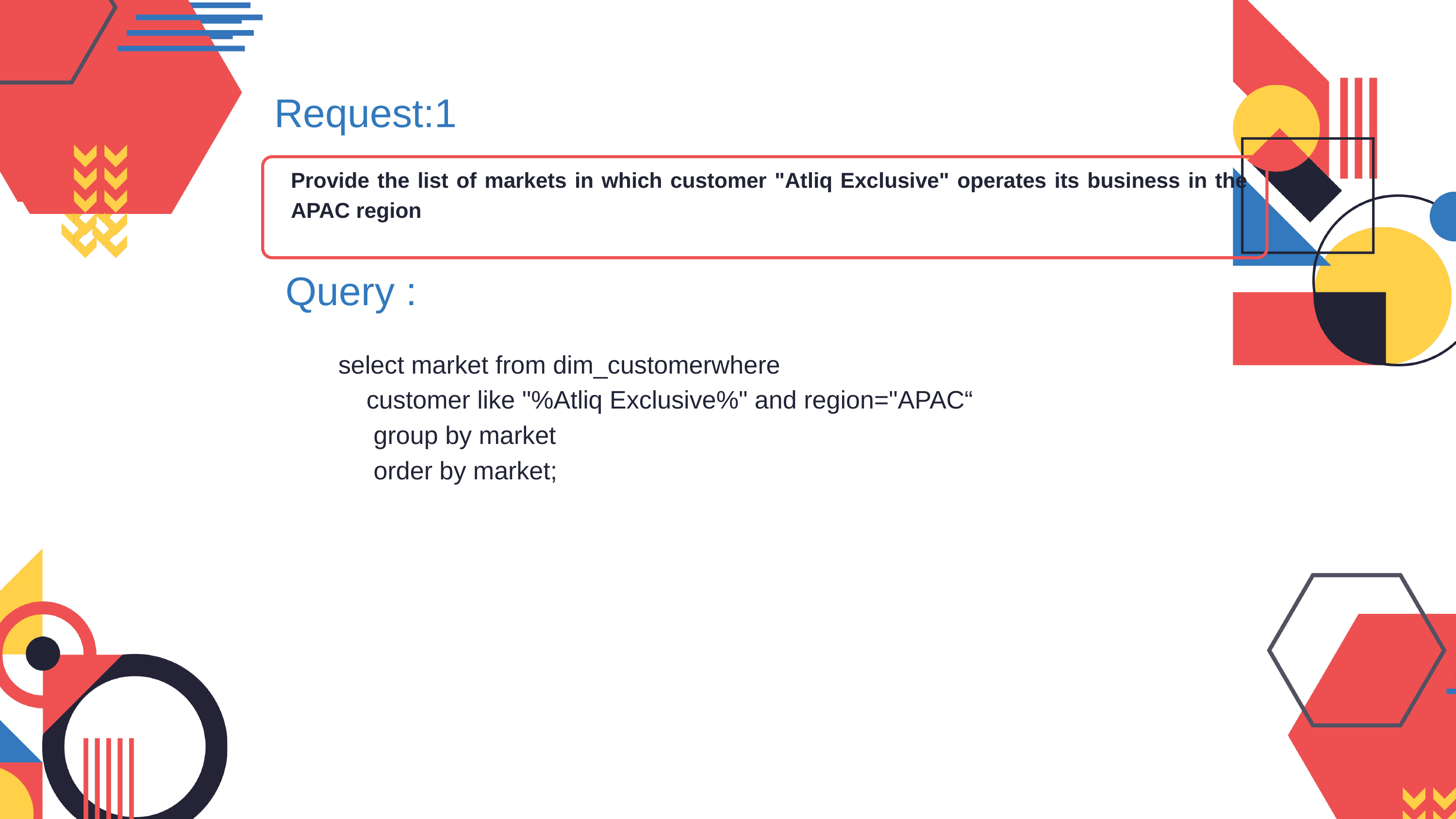

Request:1

Provide the list of markets in which customer "Atliq Exclusive" operates its business in the APAC region
Query :
   select market from dim_customerwhere
       customer like "%Atliq Exclusive%" and region="APAC“
        group by market
        order by market;